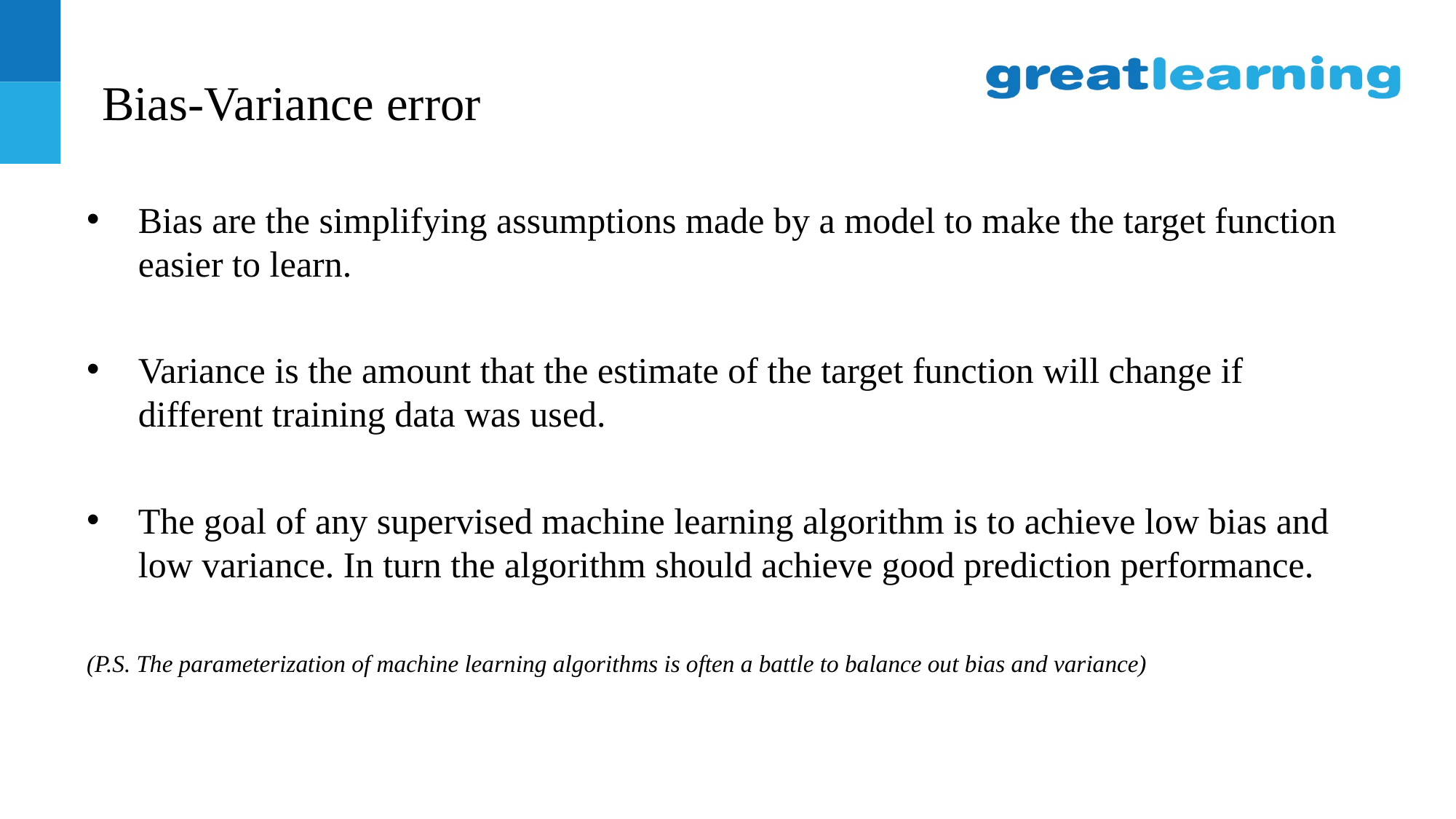

# Bias-Variance error
Bias are the simplifying assumptions made by a model to make the target function easier to learn.

Variance is the amount that the estimate of the target function will change if different training data was used.

The goal of any supervised machine learning algorithm is to achieve low bias and low variance. In turn the algorithm should achieve good prediction performance.

(P.S. The parameterization of machine learning algorithms is often a battle to balance out bias and variance)